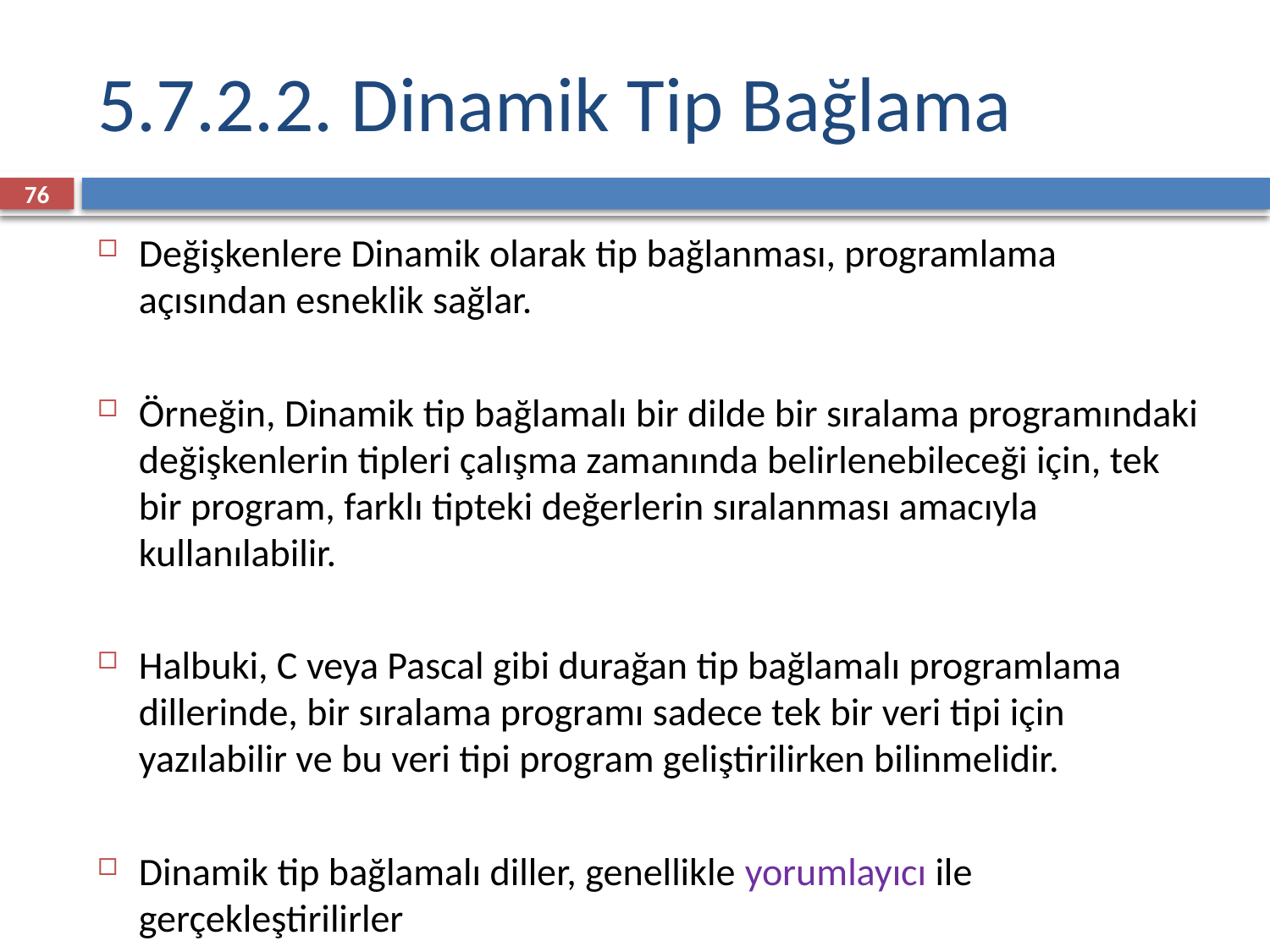

# 5.7.2.2. Dinamik Tip Bağlama
76
Değişkenlere Dinamik olarak tip bağlanması, programlama açısından esneklik sağlar.

Örneğin, Dinamik tip bağlamalı bir dilde bir sıralama programındaki değişkenlerin tipleri çalışma zamanında belirlenebileceği için, tek bir program, farklı tipteki değerlerin sıralanması amacıyla kullanılabilir.

Halbuki, C veya Pascal gibi durağan tip bağlamalı programlama dillerinde, bir sıralama programı sadece tek bir veri tipi için yazılabilir ve bu veri tipi program geliştirilirken bilinmelidir.

Dinamik tip bağlamalı diller, genellikle yorumlayıcı ile gerçekleştirilirler